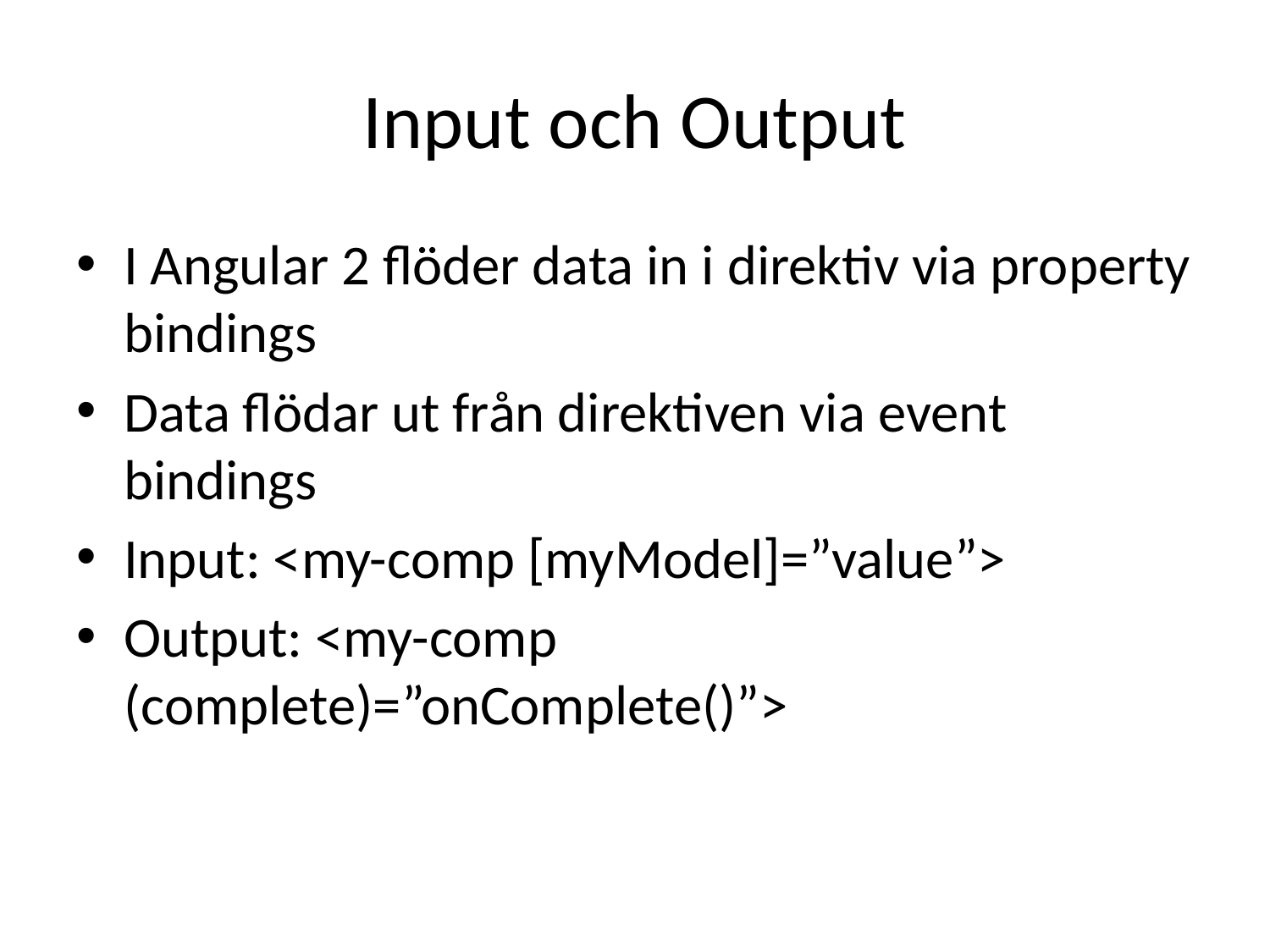

# Input och Output
I Angular 2 flöder data in i direktiv via property bindings
Data flödar ut från direktiven via event bindings
Input: <my-comp [myModel]=”value”>
Output: <my-comp (complete)=”onComplete()”>